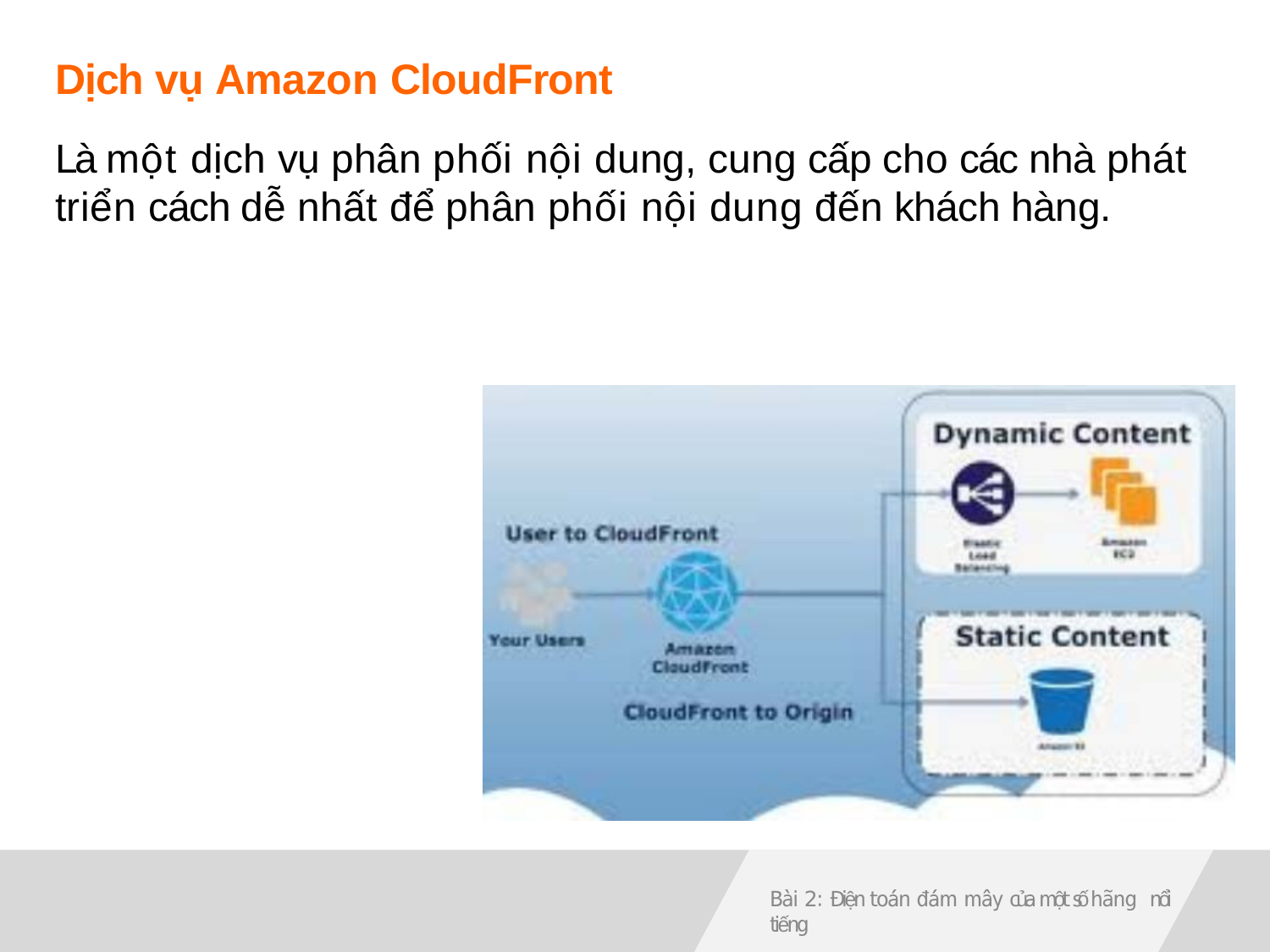

Dịch vụ Amazon CloudFront
Là một dịch vụ phân phối nội dung, cung cấp cho các nhà phát  triển cách dễ nhất để phân phối nội dung đến khách hàng.

Bài 2: Điện toán đám mây của một số hãng  nổi tiếng